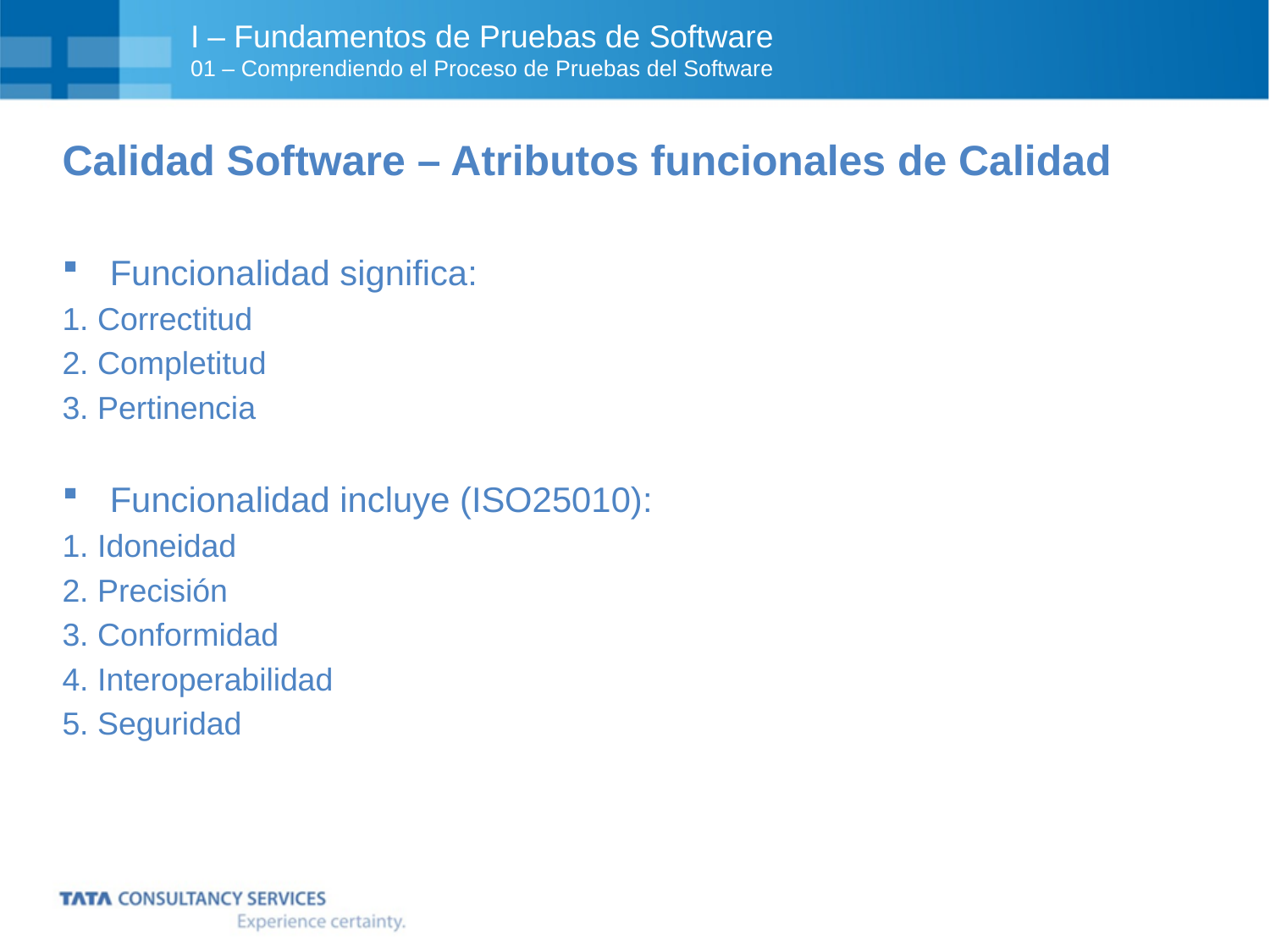

# I – Fundamentos de Pruebas de Software 01 – Comprendiendo el Proceso de Pruebas del Software
Calidad Software – Atributos funcionales de Calidad

Funcionalidad significa:
1. Correctitud
2. Completitud
3. Pertinencia

Funcionalidad incluye (ISO25010):
1. Idoneidad
2. Precisión
3. Conformidad
4. Interoperabilidad
5. Seguridad